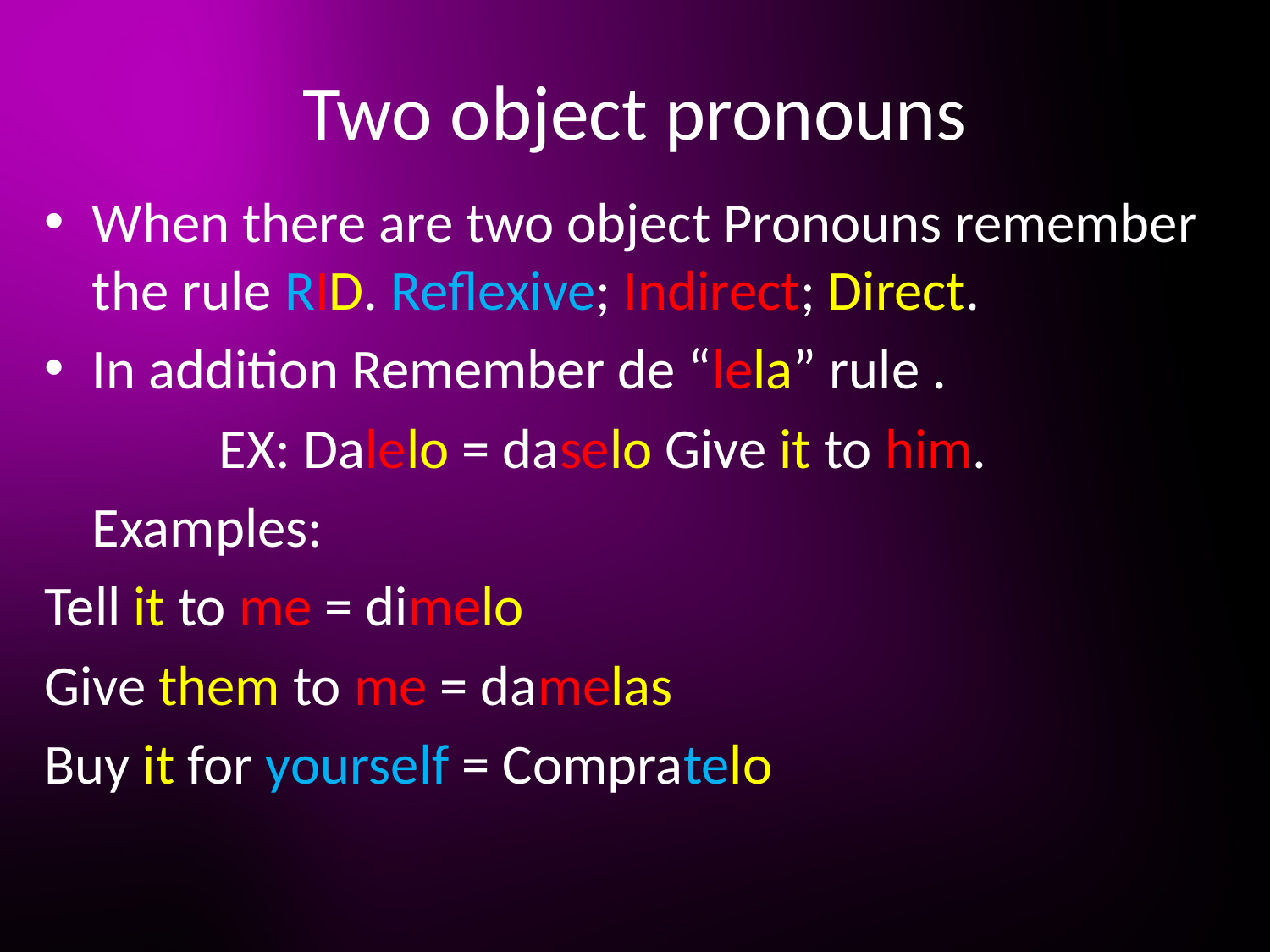

# Two object pronouns
When there are two object Pronouns remember the rule RID. Reflexive; Indirect; Direct.
In addition Remember de “lela” rule .
		EX: Dalelo = daselo Give it to him.
	Examples:
Tell it to me = dimelo
Give them to me = damelas
Buy it for yourself = Compratelo